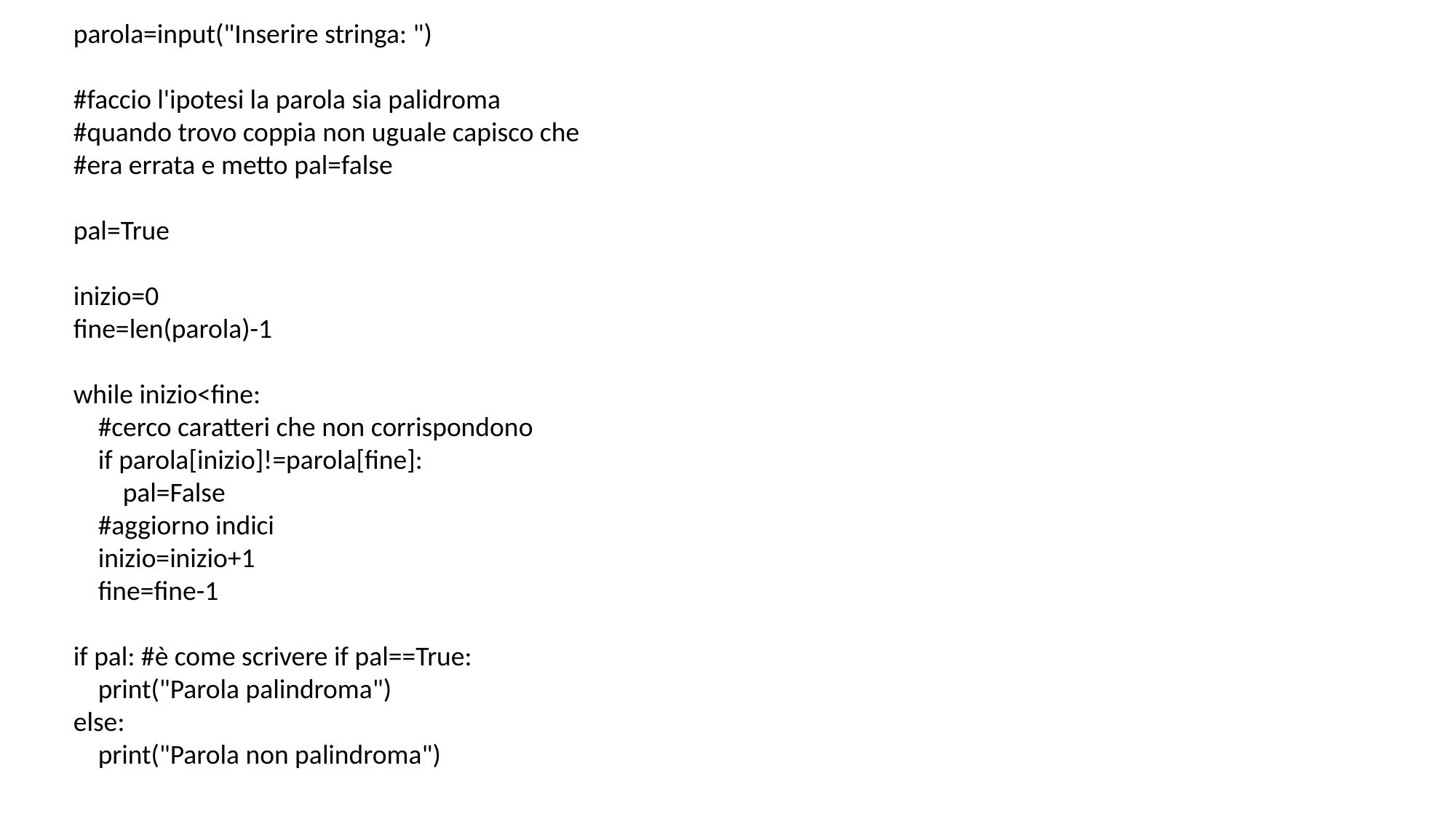

parola=input("Inserire stringa: ")

#faccio l'ipotesi la parola sia palidroma
#quando trovo coppia non uguale capisco che
#era errata e metto pal=false

pal=True

inizio=0
fine=len(parola)-1

while inizio<fine:
    #cerco caratteri che non corrispondono
    if parola[inizio]!=parola[fine]:
        pal=False
    #aggiorno indici
    inizio=inizio+1
    fine=fine-1

if pal: #è come scrivere if pal==True:
    print("Parola palindroma")
else:
    print("Parola non palindroma")